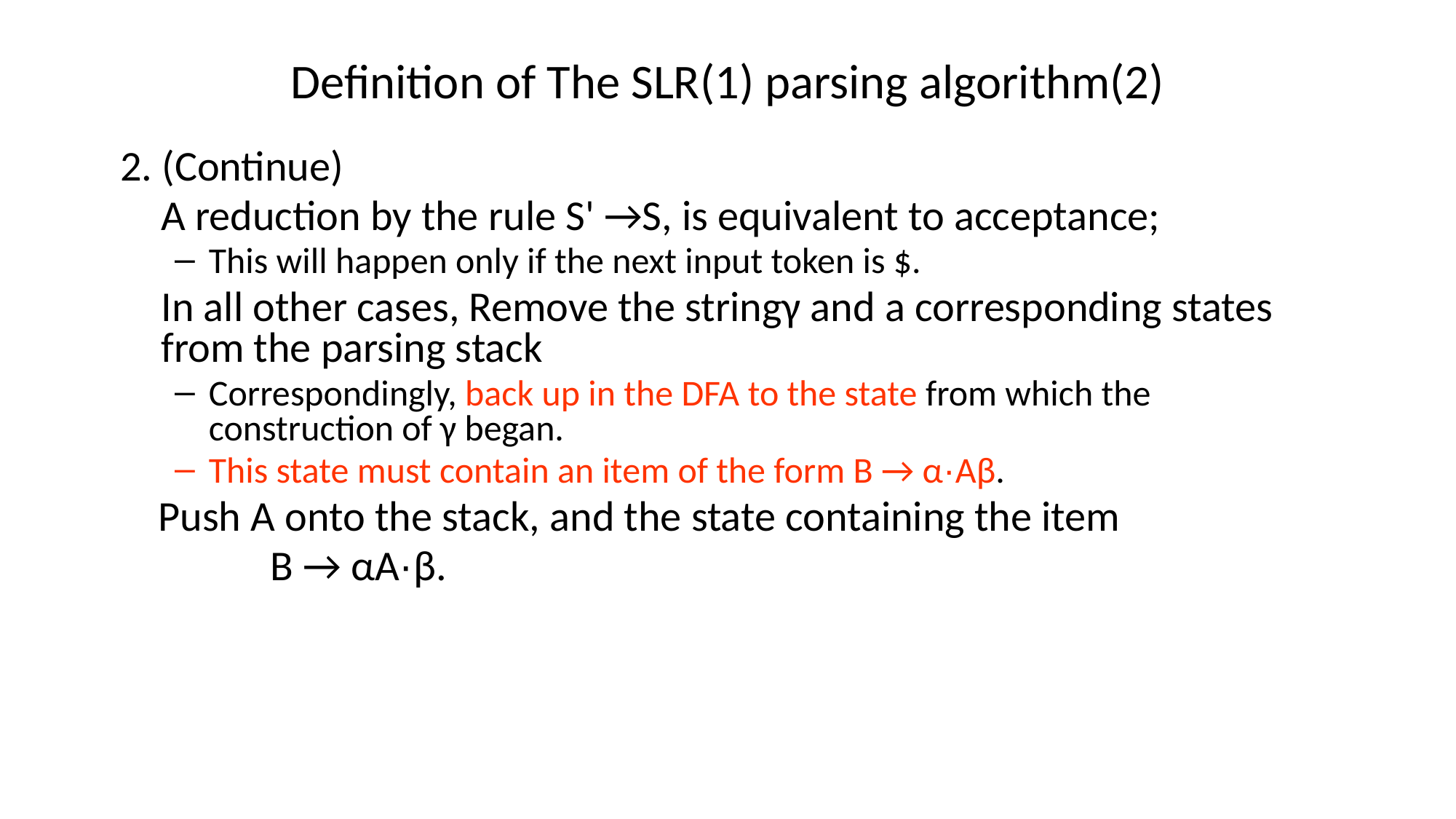

# Definition of The SLR(1) parsing algorithm(2)
2. (Continue)
	A reduction by the rule S' →S, is equivalent to acceptance;
This will happen only if the next input token is $.
	In all other cases, Remove the stringγ and a corresponding states from the parsing stack
Correspondingly, back up in the DFA to the state from which the construction of γ began.
This state must contain an item of the form B → α·Aβ.
    Push A onto the stack, and the state containing the item
		B → αA·β.